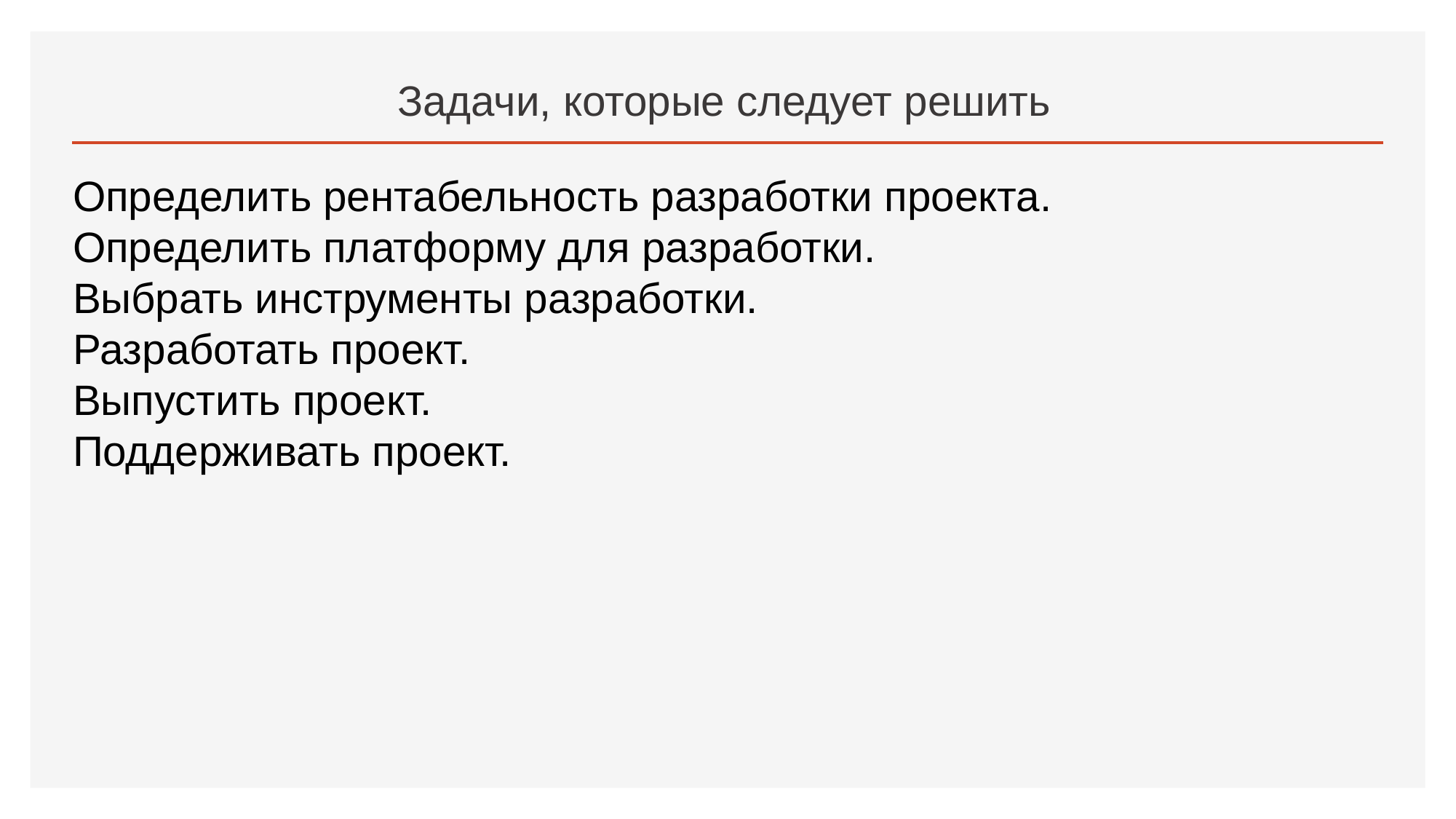

# Задачи, которые следует решить
Определить рентабельность разработки проекта.
Определить платформу для разработки.
Выбрать инструменты разработки.
Разработать проект.
Выпустить проект.
Поддерживать проект.